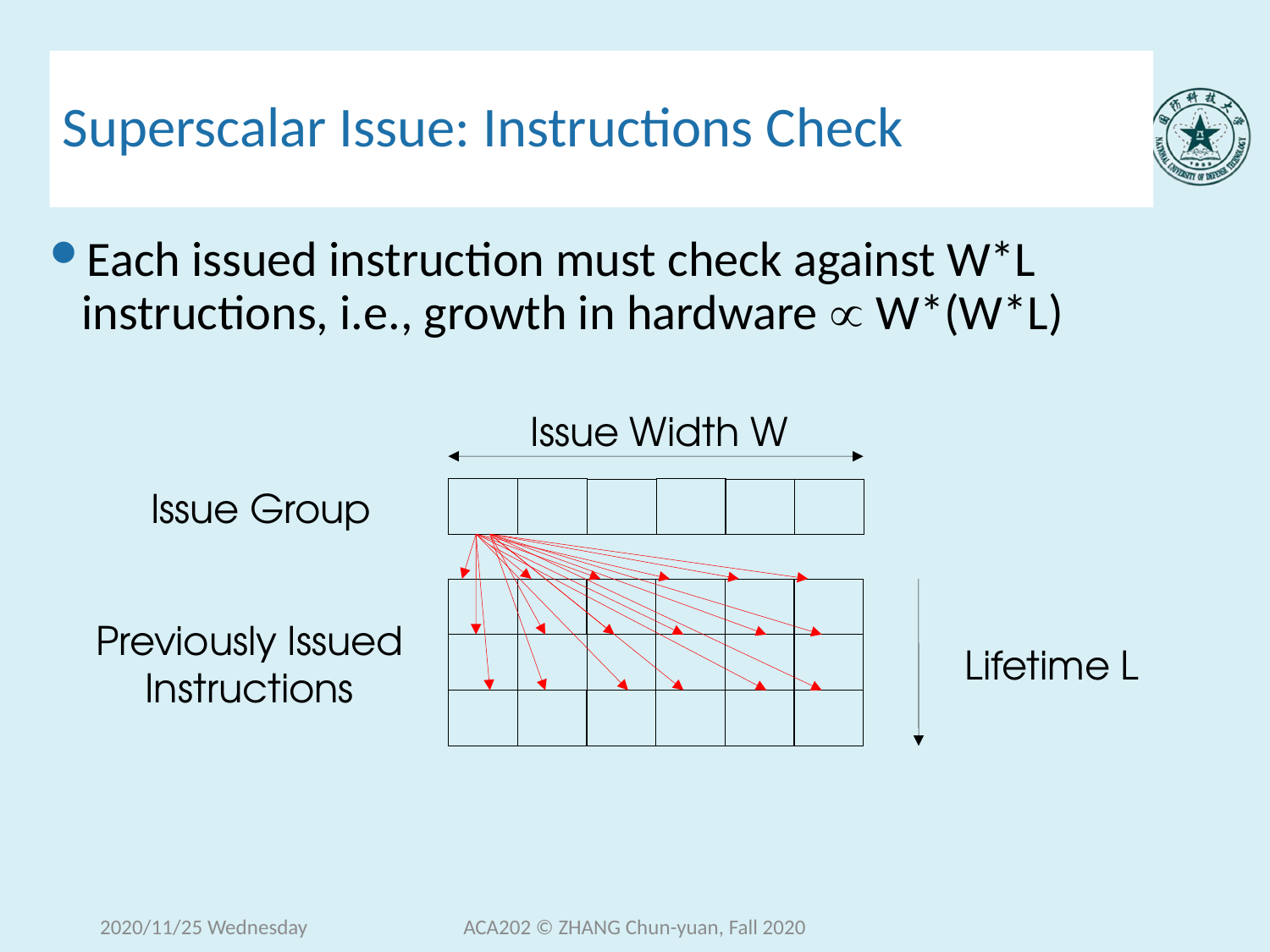

# Superscalar Issue: Instructions Check
Each issued instruction must check against W*L instructions, i.e., growth in hardware ∝ W*(W*L)

Issue Width W

Issue Group

Previously Issued Instructions
Lifetime L

2020/11/25 Wednesday
ACA202 © ZHANG Chun-yuan, Fall 2020
9